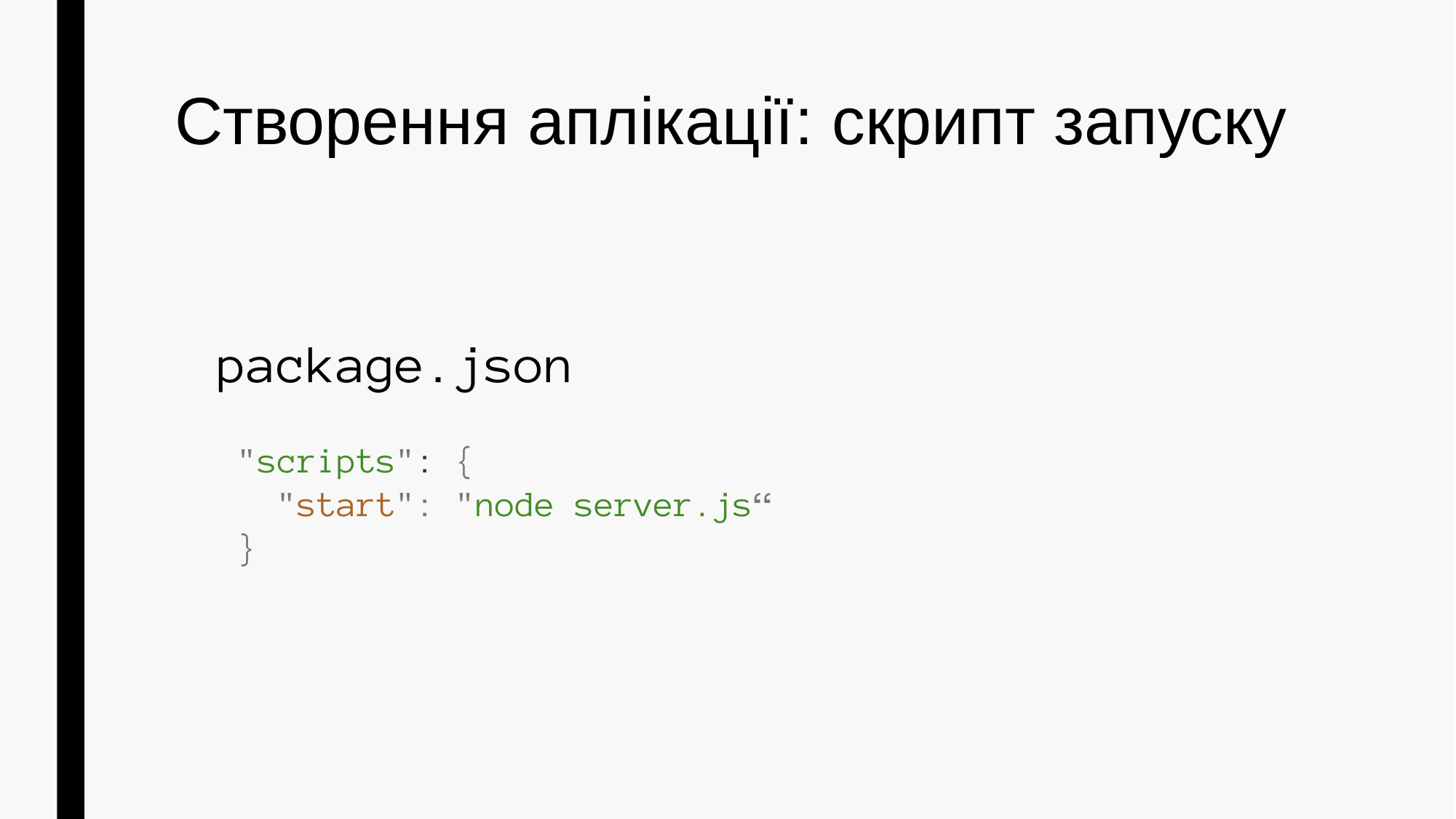

# Створення аплікації: скрипт запуску

package.json

"scripts": {
  "start": "node server.js“
}